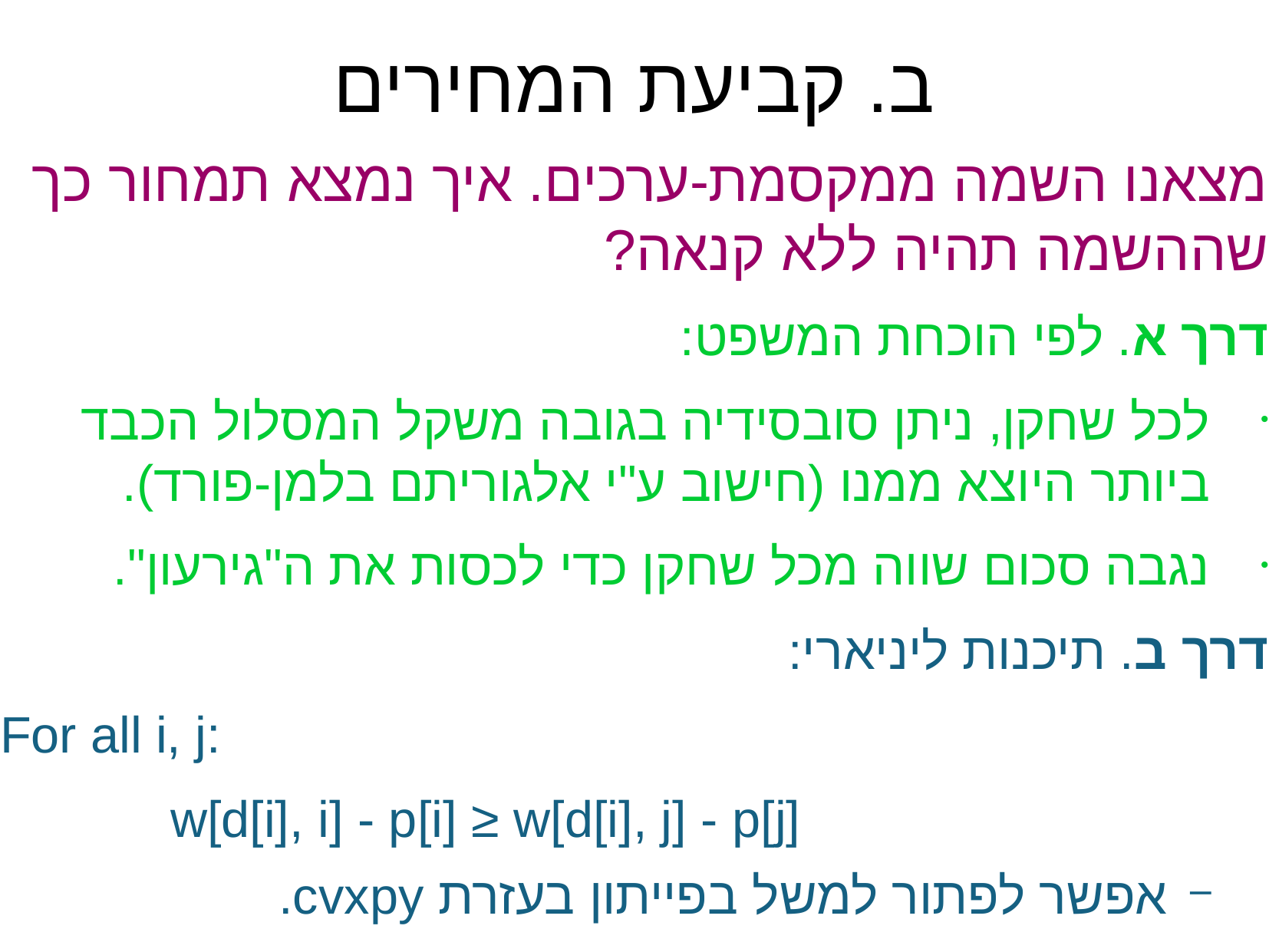

ב. קביעת המחירים
מצאנו השמה ממקסמת-ערכים. איך נמצא תמחור כך שההשמה תהיה ללא קנאה?
דרך א. לפי הוכחת המשפט:
לכל שחקן, ניתן סובסידיה בגובה משקל המסלול הכבד ביותר היוצא ממנו (חישוב ע"י אלגוריתם בלמן-פורד).
נגבה סכום שווה מכל שחקן כדי לכסות את ה"גירעון".
דרך ב. תיכנות ליניארי:
For all i, j:
            w[d[i], i] - p[i] ≥ w[d[i], j] - p[j]
 אפשר לפתור למשל בפייתון בעזרת cvxpy.